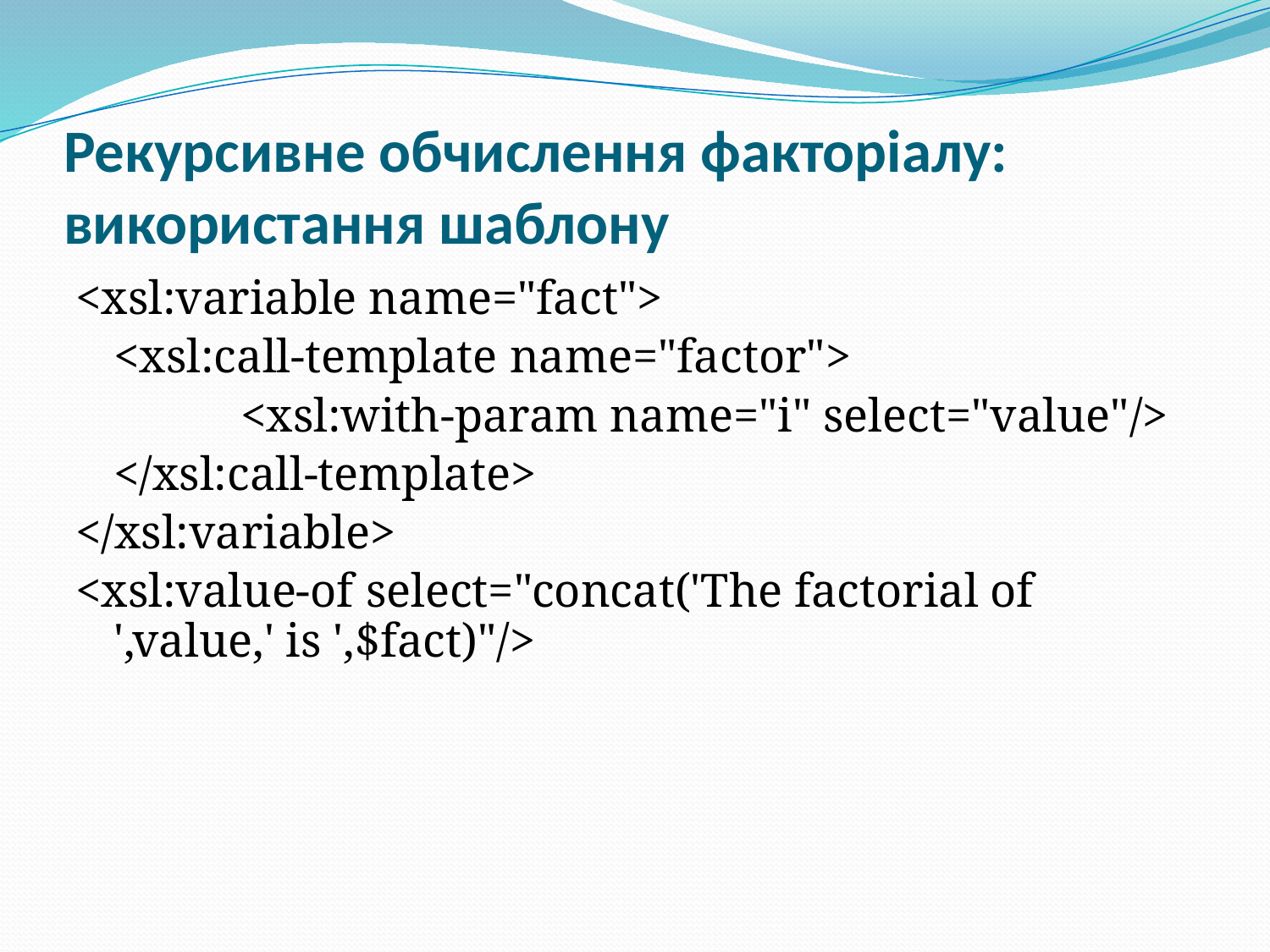

# Рекурсивне обчислення факторіалу: використання шаблону
<xsl:variable name="fact">
	<xsl:call-template name="factor">
		<xsl:with-param name="i" select="value"/>
	</xsl:call-template>
</xsl:variable>
<xsl:value-of select="concat('The factorial of ',value,' is ',$fact)"/>